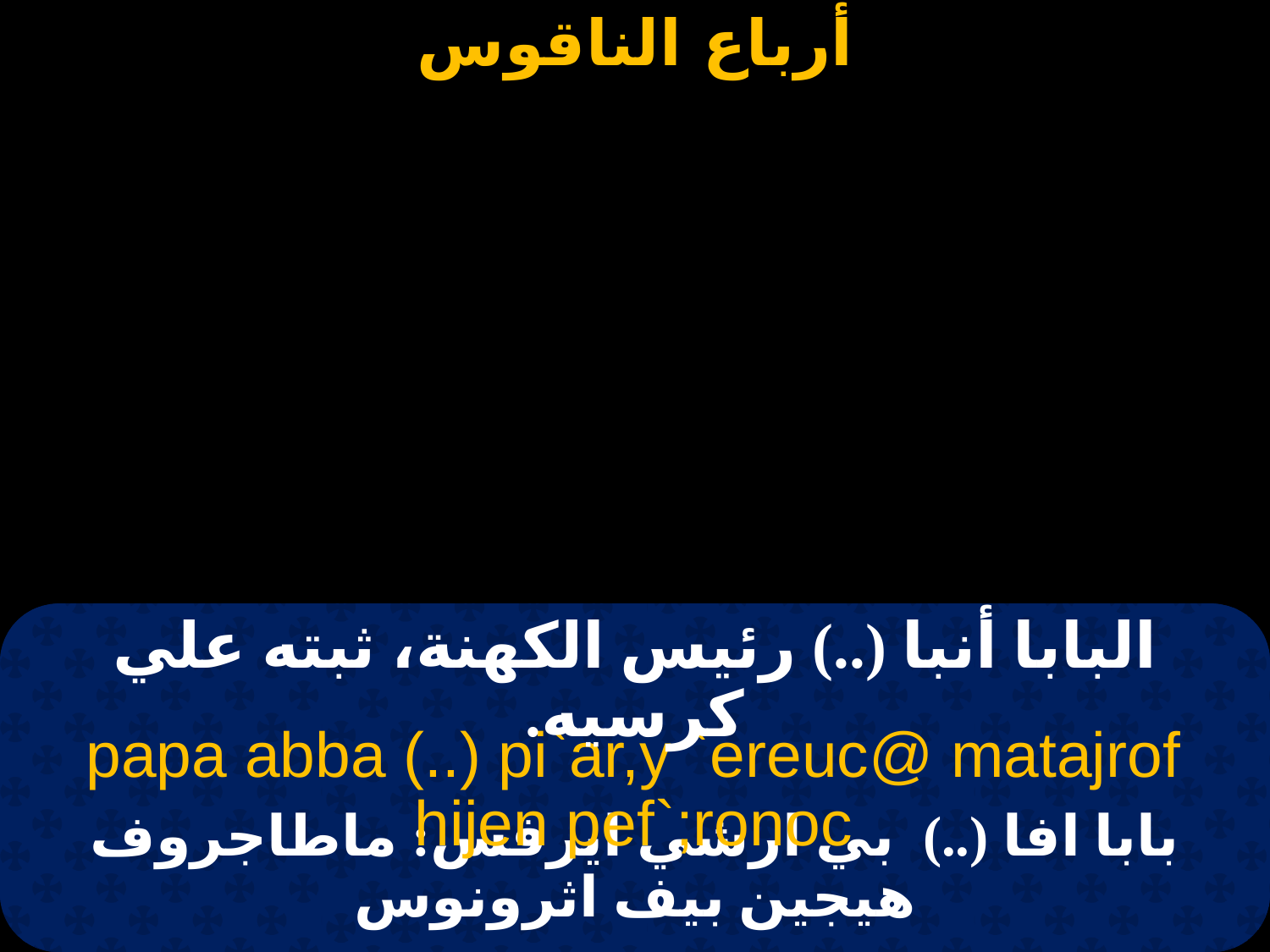

# البابا أنبا (..) رئيس الكهنة، ثبته علي كرسيه.
papa abba (..) pi`ar,y `ereuc@ matajrof hijen pef`;ronoc
بابا افا (..)  بي ارشي ايرفس: ماطاجروف هيجين بيف اثرونوس